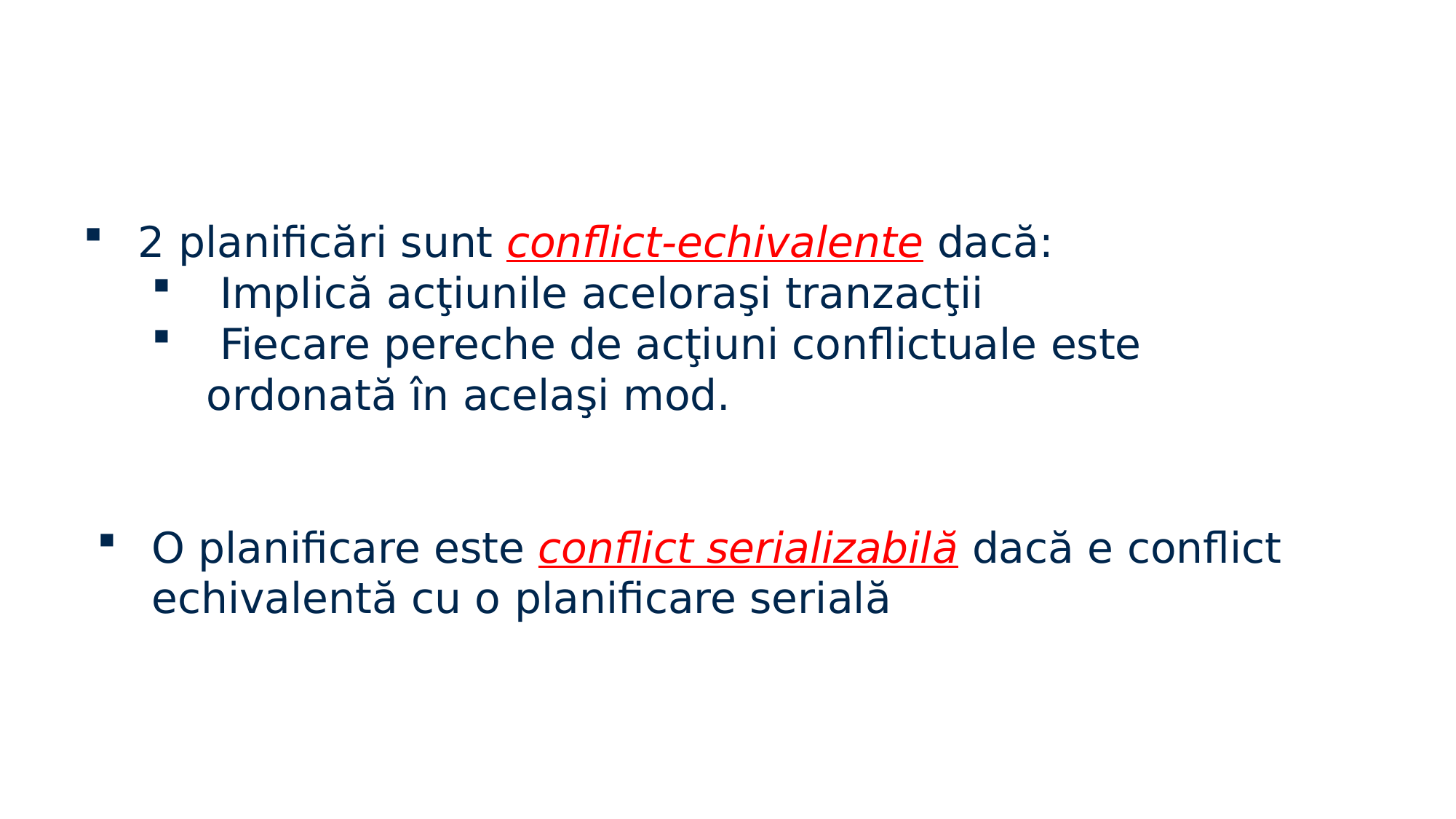

2 planificări sunt conflict-echivalente dacă:
 Implică acţiunile aceloraşi tranzacţii
 Fiecare pereche de acţiuni conflictuale este ordonată în acelaşi mod.

O planificare este conflict serializabilă dacă e conflict echivalentă cu o planificare serială